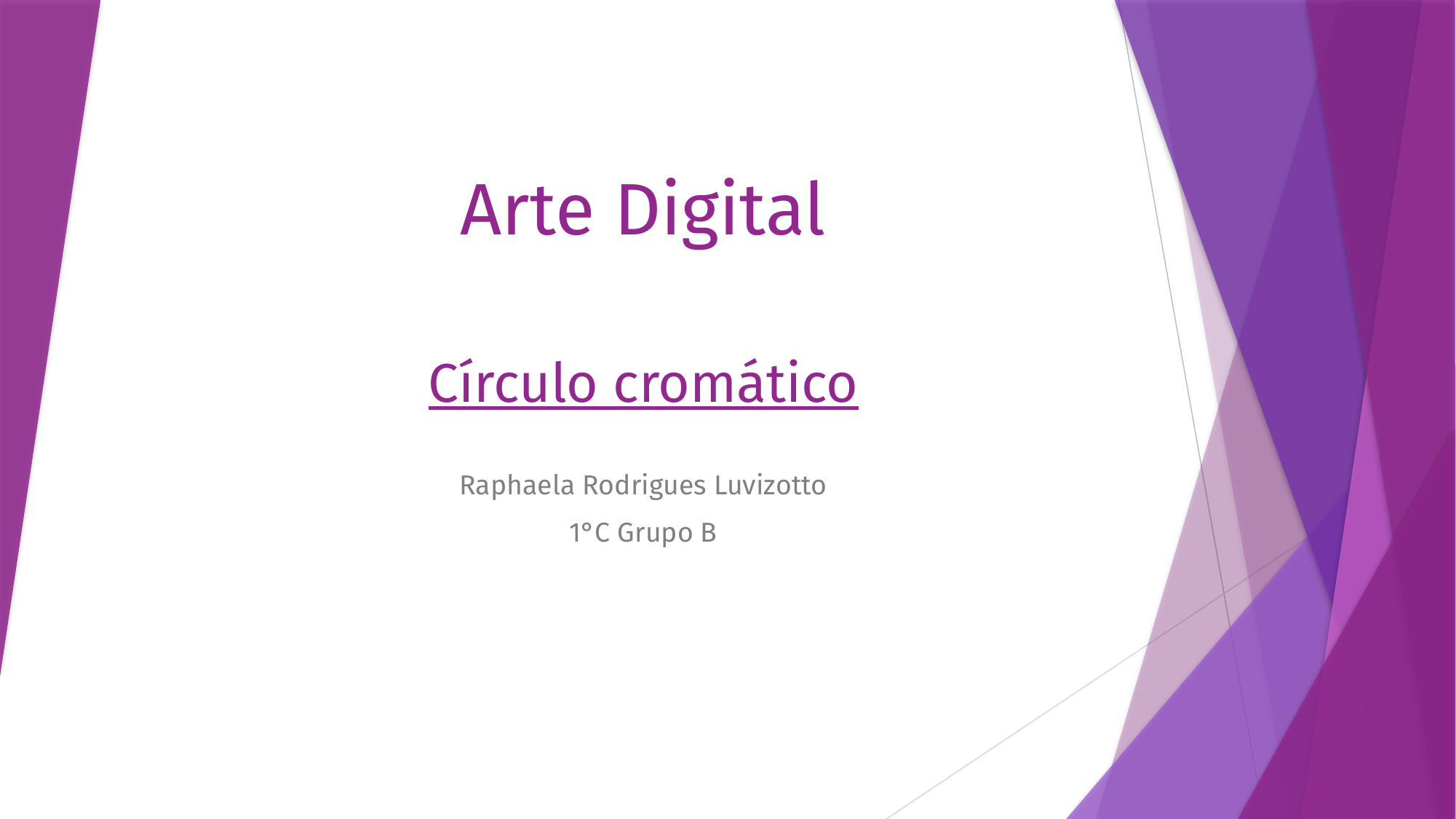

# Arte Digital Círculo cromático
Raphaela Rodrigues Luvizotto
1°C Grupo B